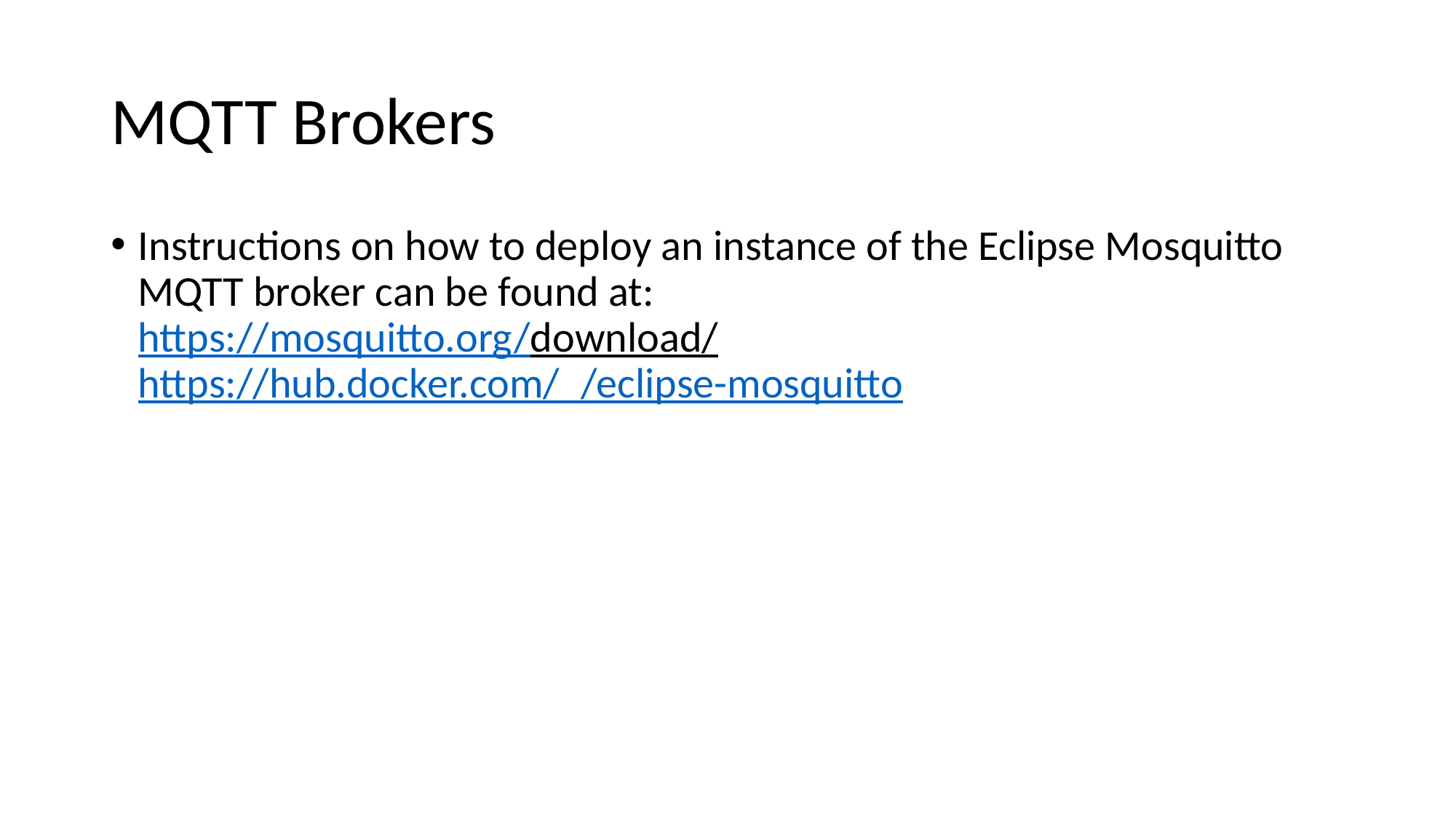

# MQTT Brokers
Instructions on how to deploy an instance of the Eclipse Mosquitto MQTT broker can be found at:
https://mosquitto.org/download/
https://hub.docker.com/_/eclipse-mosquitto